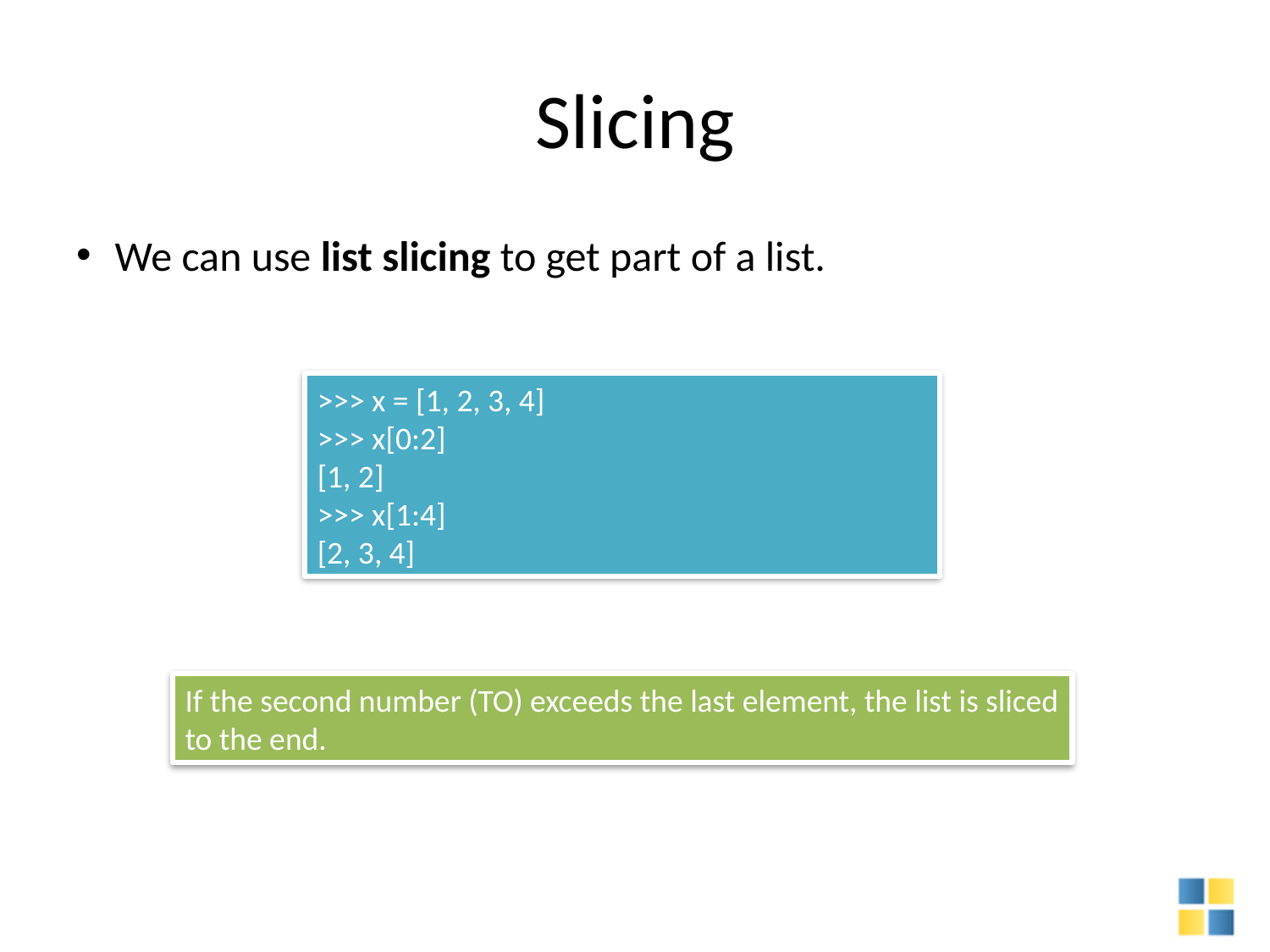

# Slicing
We can use list slicing to get part of a list.

>>> x = [1, 2, 3, 4]
>>> x[0:2]
[1, 2]
>>> x[1:4]
[2, 3, 4]
If the second number (TO) exceeds the last element, the list is sliced
to the end.